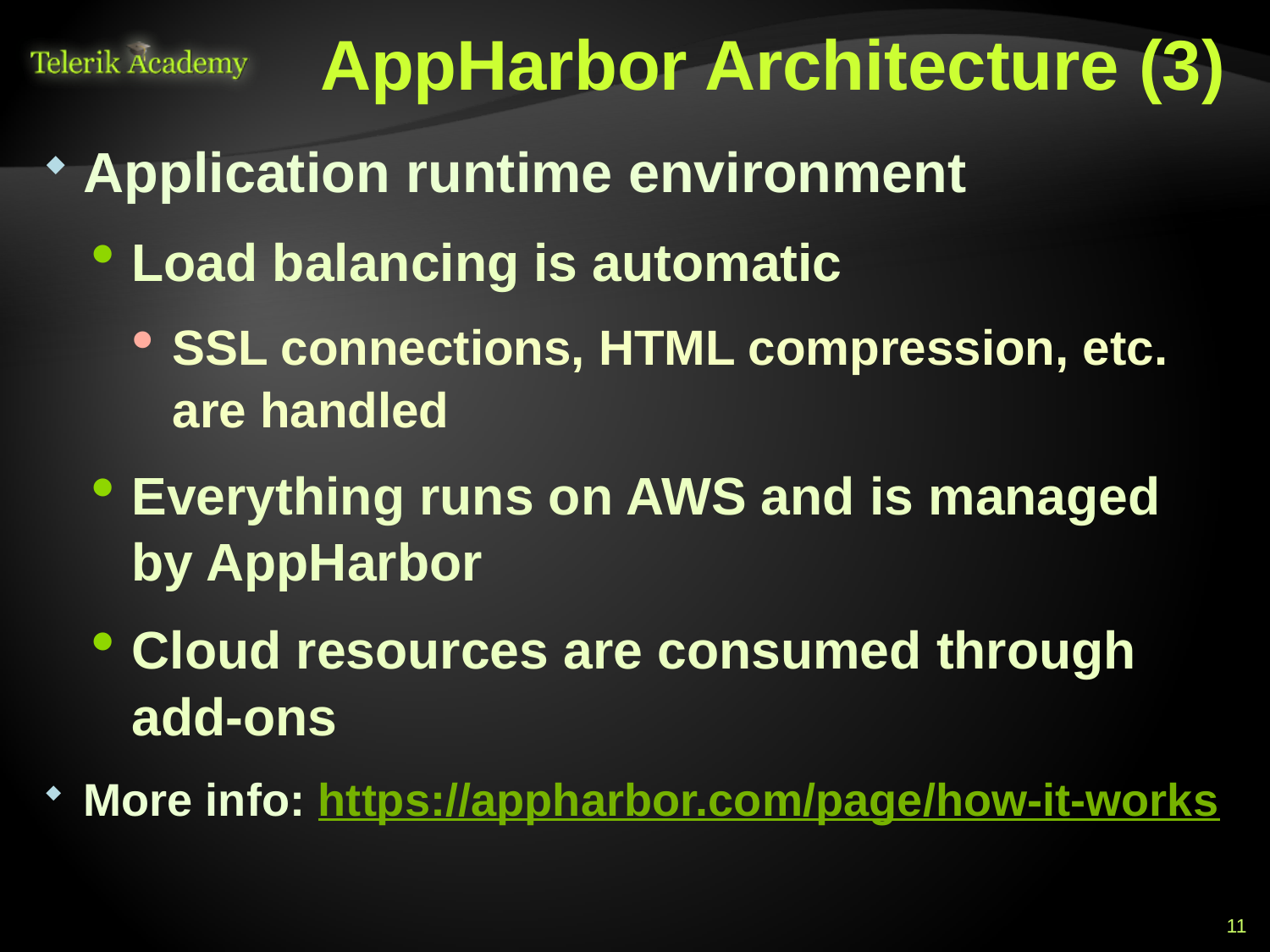

# AppHarbor Architecture (3)
Application runtime environment
Load balancing is automatic
SSL connections, HTML compression, etc. are handled
Everything runs on AWS and is managed by AppHarbor
Cloud resources are consumed through add-ons
More info: https://appharbor.com/page/how-it-works
11